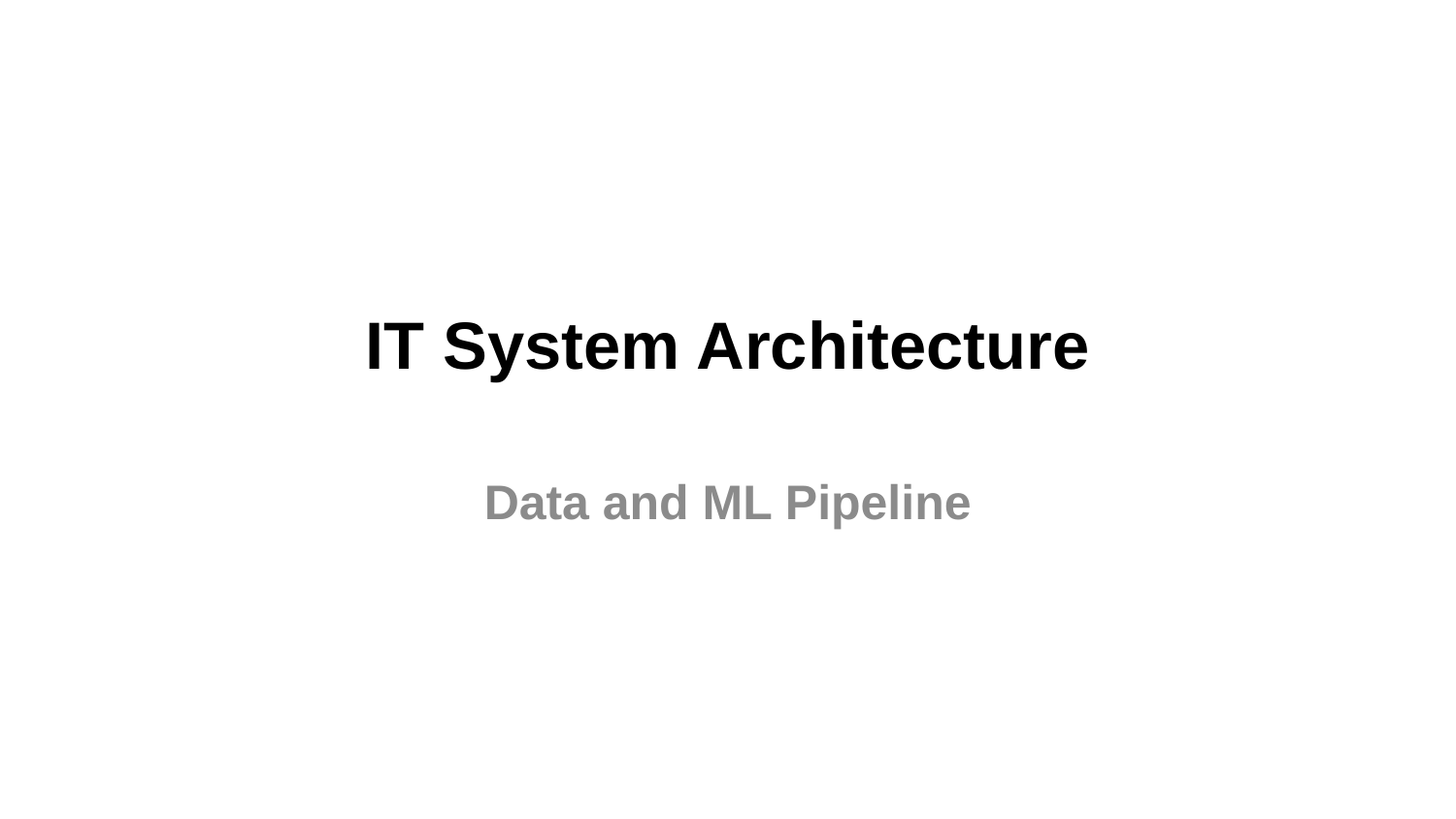

# IT System Architecture
Data and ML Pipeline